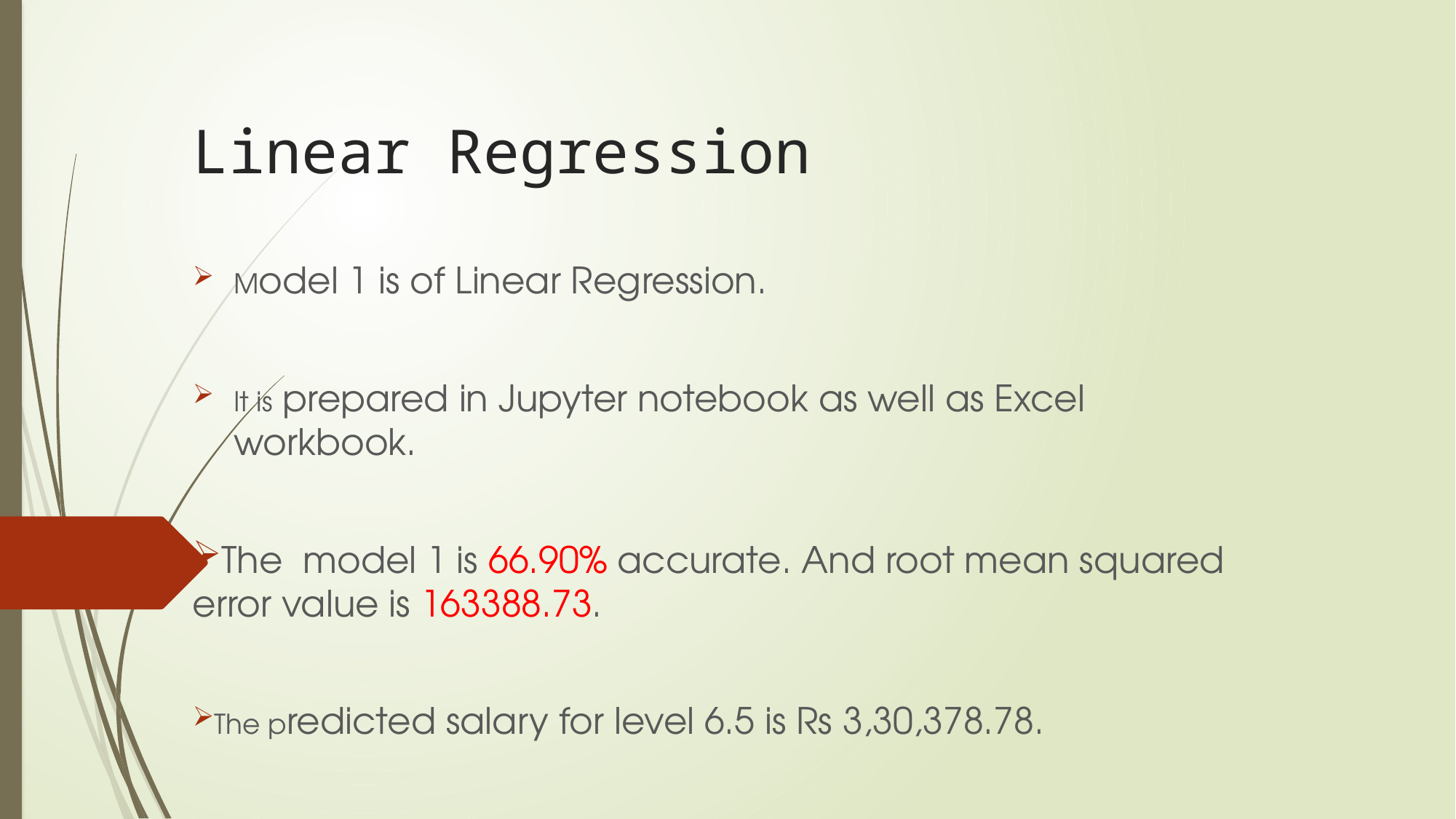

# Linear Regression
Model 1 is of Linear Regression.

It is prepared in Jupyter notebook as well as Excel workbook.

The  model 1 is 66.90% accurate. And root mean squared error value is 163388.73.

The predicted salary for level 6.5 is Rs 3,30,378.78.